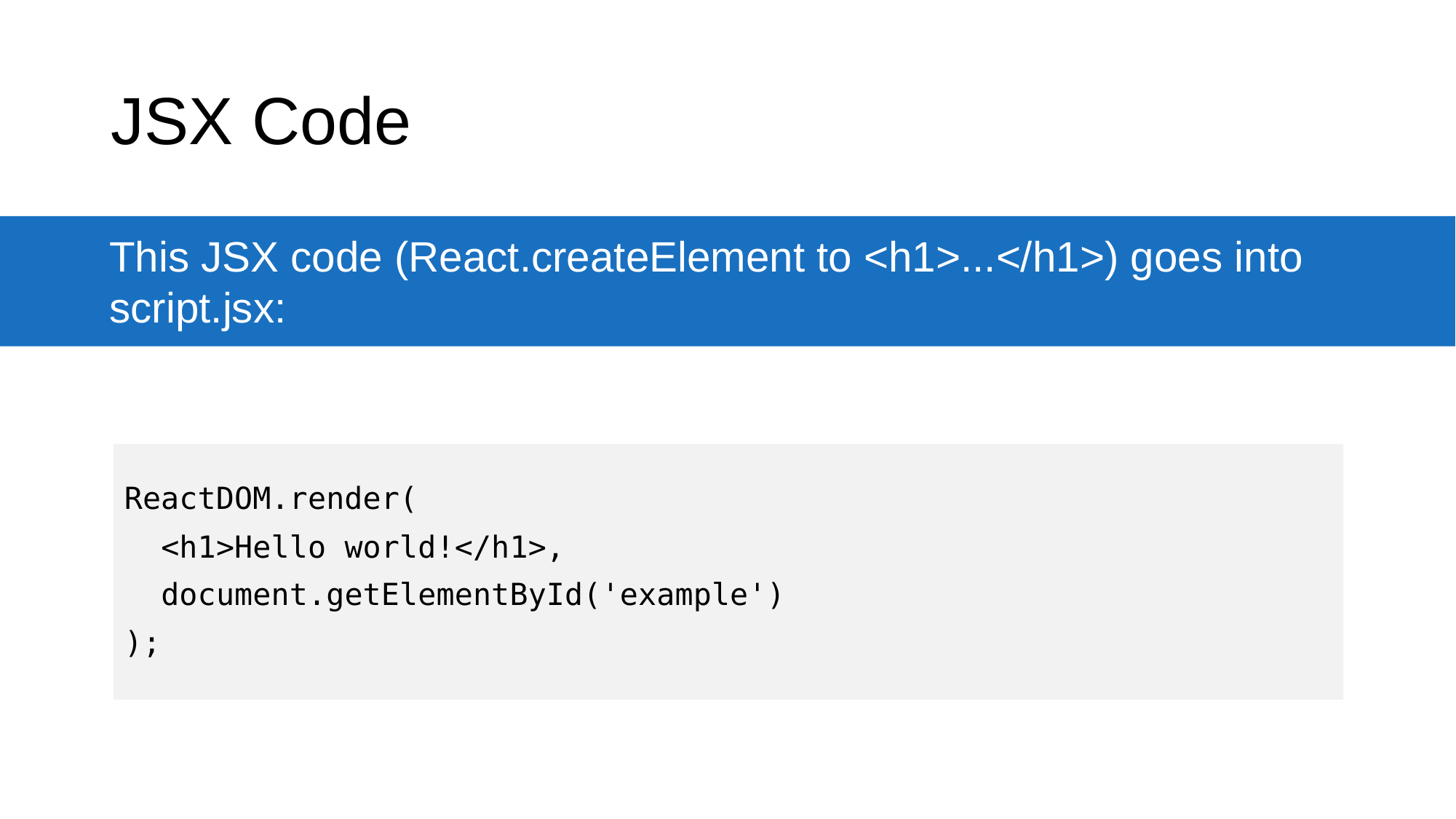

# JSX Code

This JSX code (React.createElement to <h1>...</h1>) goes into script.jsx:
ReactDOM.render(
  <h1>Hello world!</h1>,
  document.getElementById('example')
);